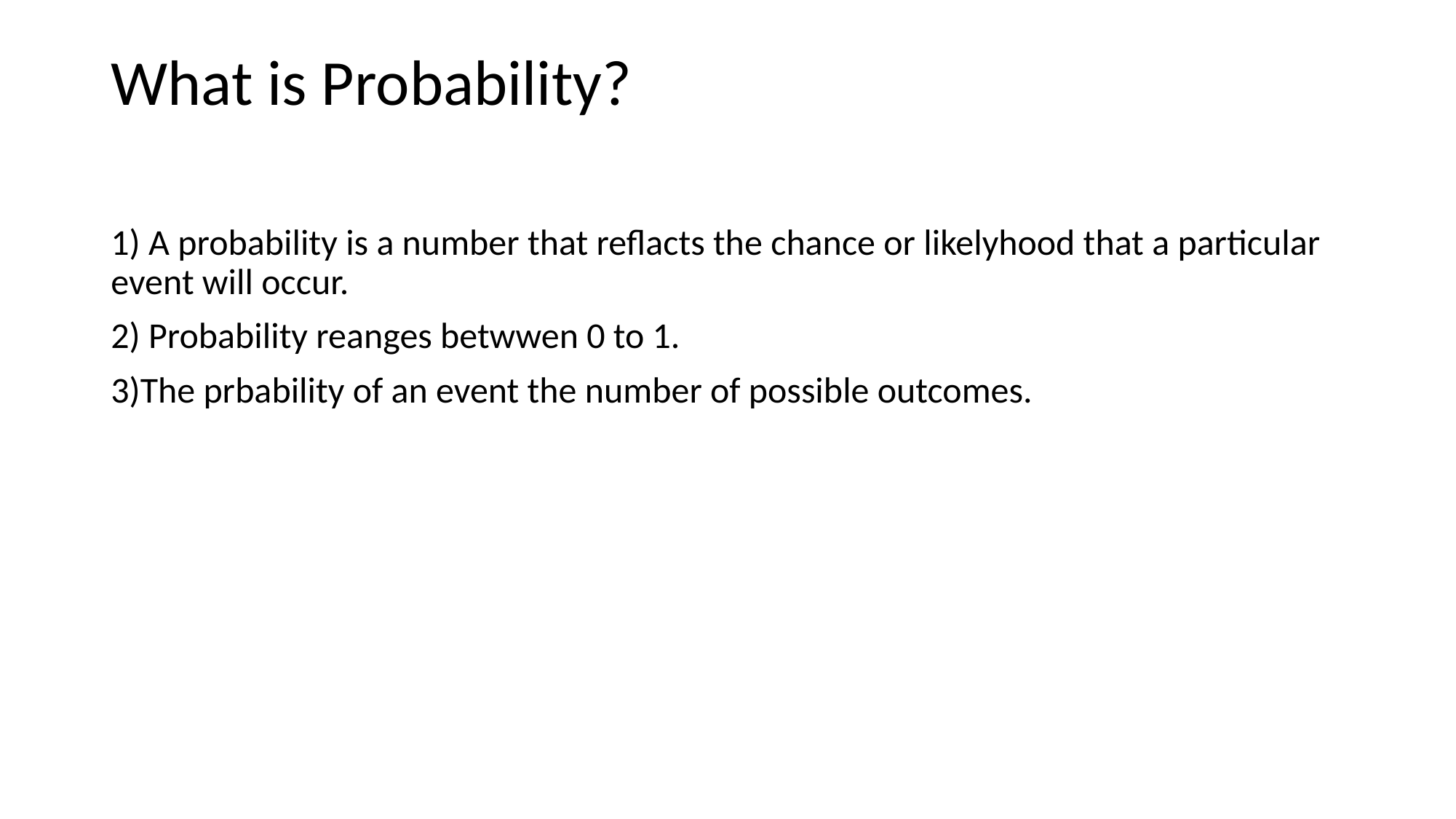

# What is Probability?
1) A probability is a number that reflacts the chance or likelyhood that a particular event will occur.
2) Probability reanges betwwen 0 to 1.
3)The prbability of an event the number of possible outcomes.